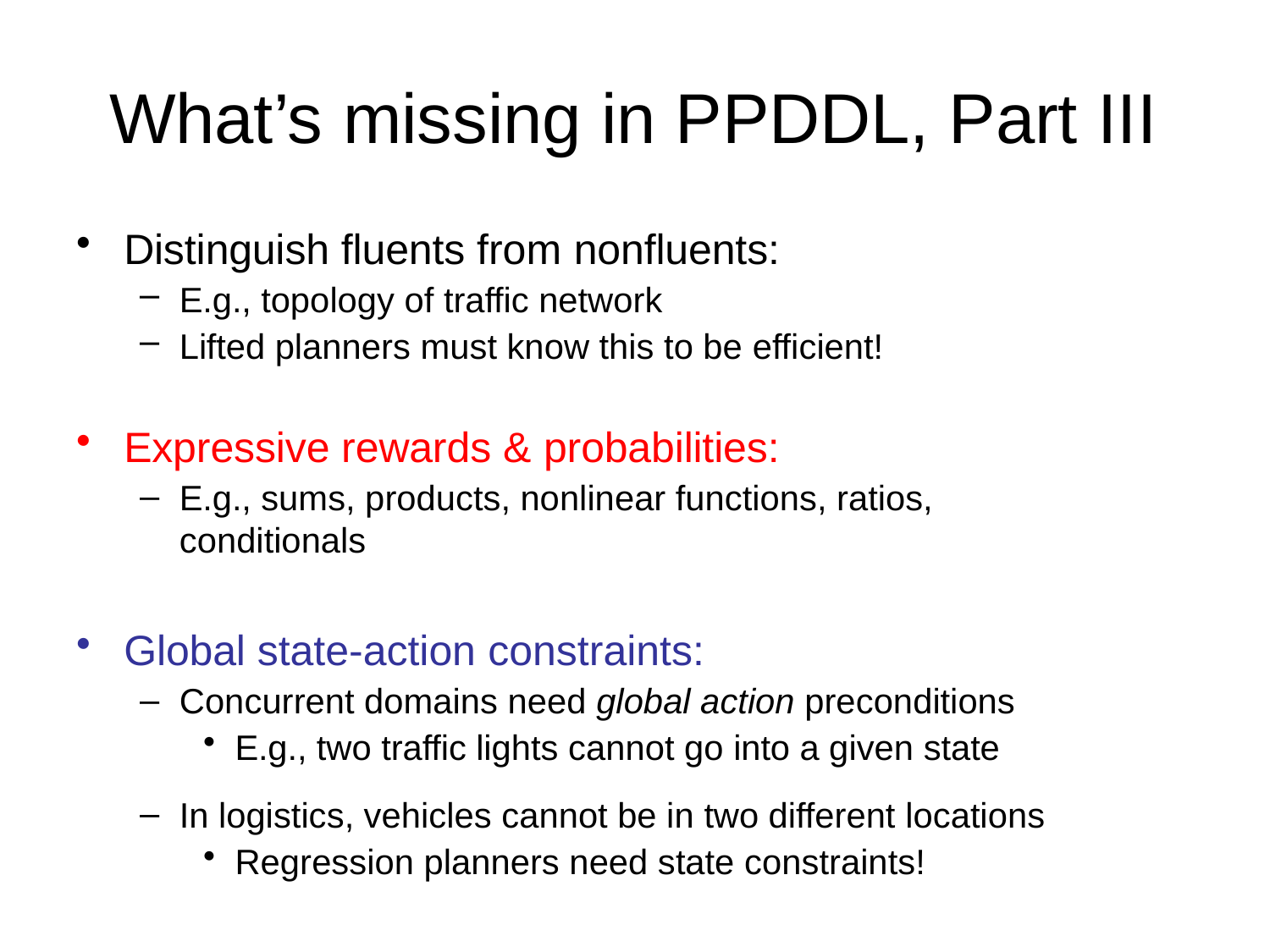

# What’s missing in PPDDL, Part III
Distinguish fluents from nonfluents:
E.g., topology of traffic network
Lifted planners must know this to be efficient!

Expressive rewards & probabilities:
E.g., sums, products, nonlinear functions, ratios, conditionals

Global state-action constraints:
Concurrent domains need global action preconditions
E.g., two traffic lights cannot go into a given state
In logistics, vehicles cannot be in two different locations
Regression planners need state constraints!